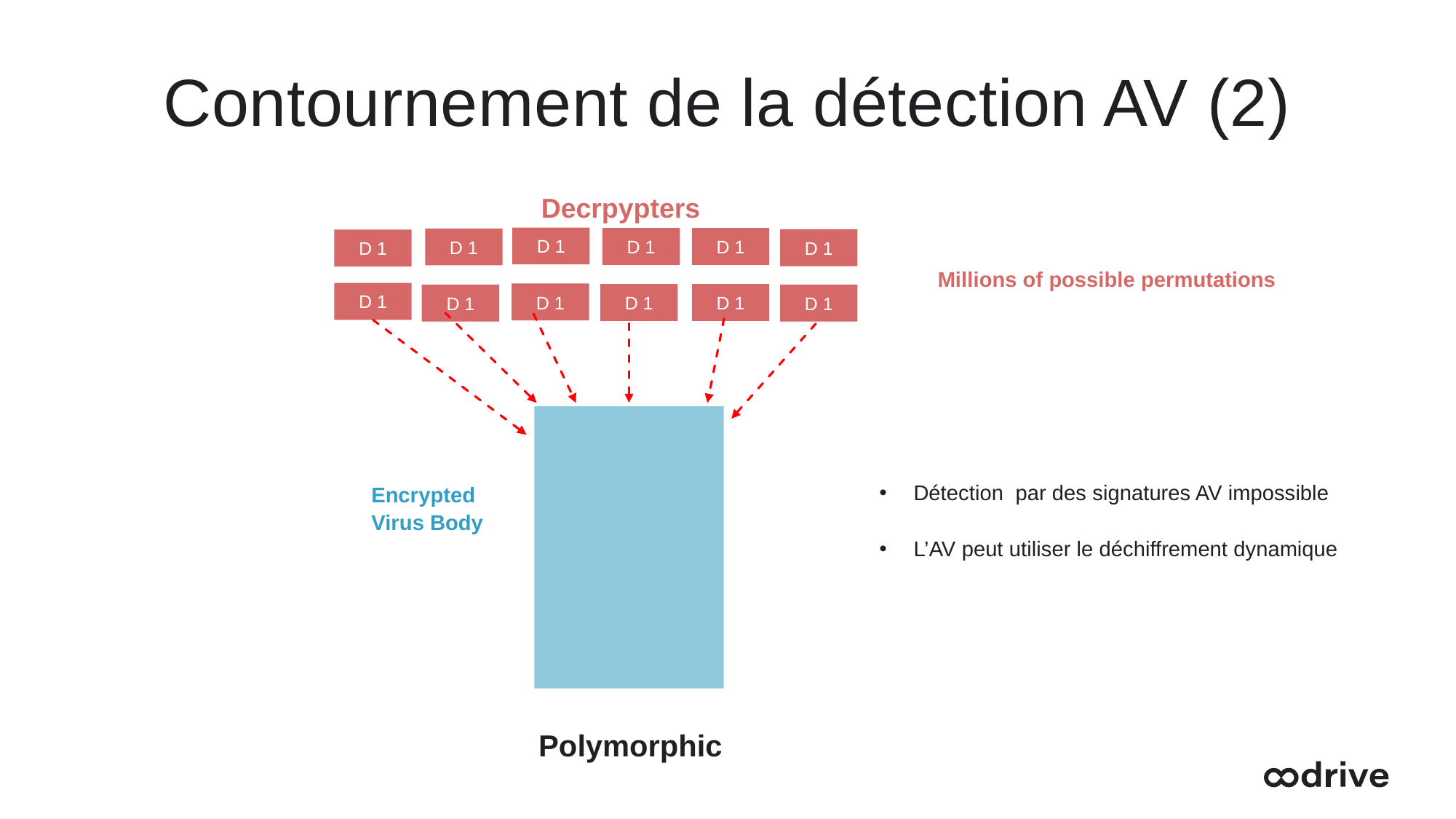

# Contournement de la détection AV (2)
Decrpypters

D 1
D 1
D 1
D 1
D 1
D 1
Millions of possible permutations
D 1
D 1
D 1
D 1
D 1
D 1

Détection  par des signatures AV impossible

L’AV peut utiliser le déchiffrement dynamique
Encrypted
Virus Body
Polymorphic